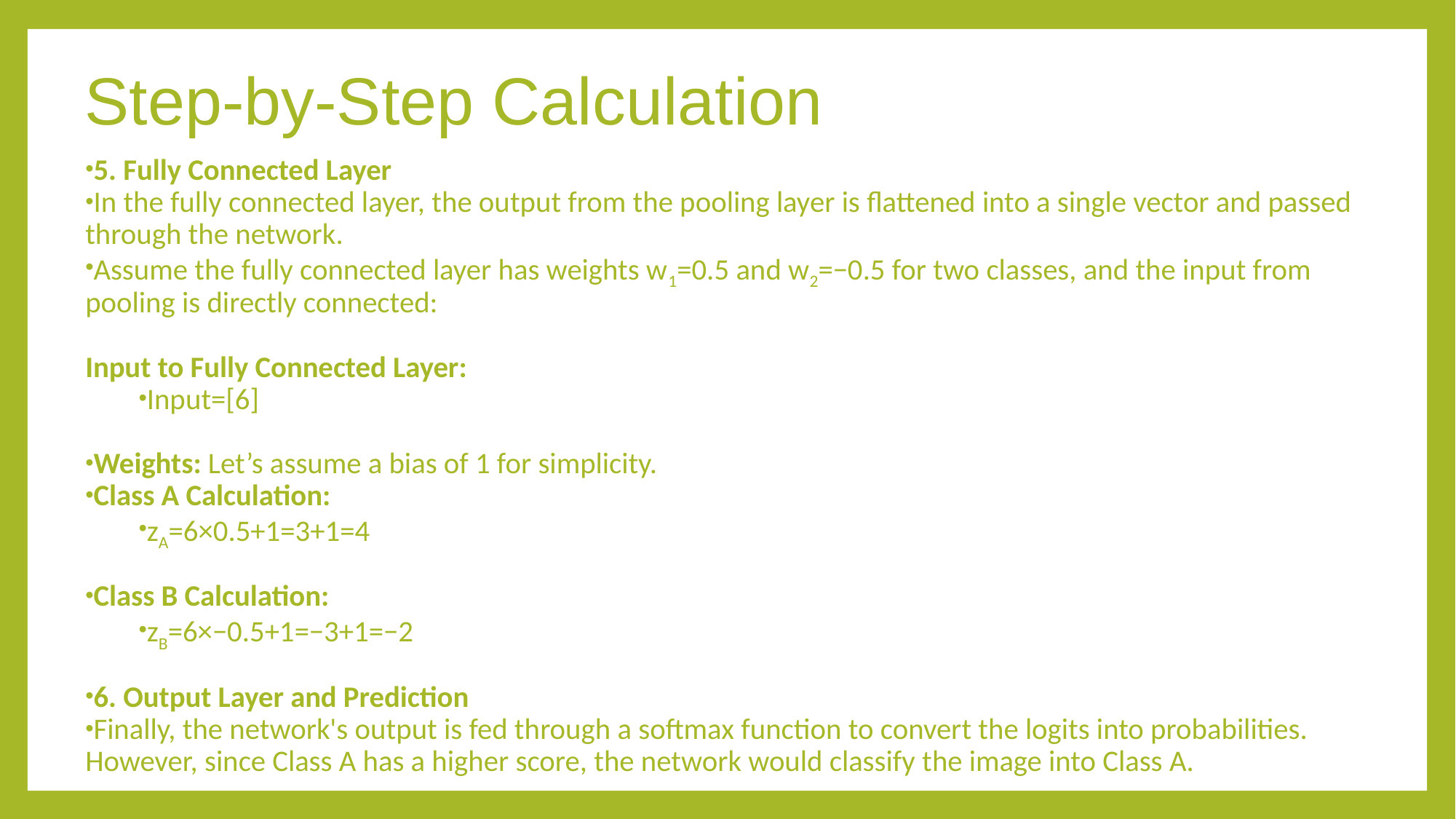

Step-by-Step Calculation
5. Fully Connected Layer
In the fully connected layer, the output from the pooling layer is flattened into a single vector and passed through the network.
Assume the fully connected layer has weights w1=0.5 and w2=−0.5 for two classes, and the input from pooling is directly connected:

Input to Fully Connected Layer:
Input=[6]

Weights: Let’s assume a bias of 1 for simplicity.
Class A Calculation:
zA=6×0.5+1=3+1=4

Class B Calculation:
zB=6×−0.5+1=−3+1=−2

6. Output Layer and Prediction
Finally, the network's output is fed through a softmax function to convert the logits into probabilities. However, since Class A has a higher score, the network would classify the image into Class A.